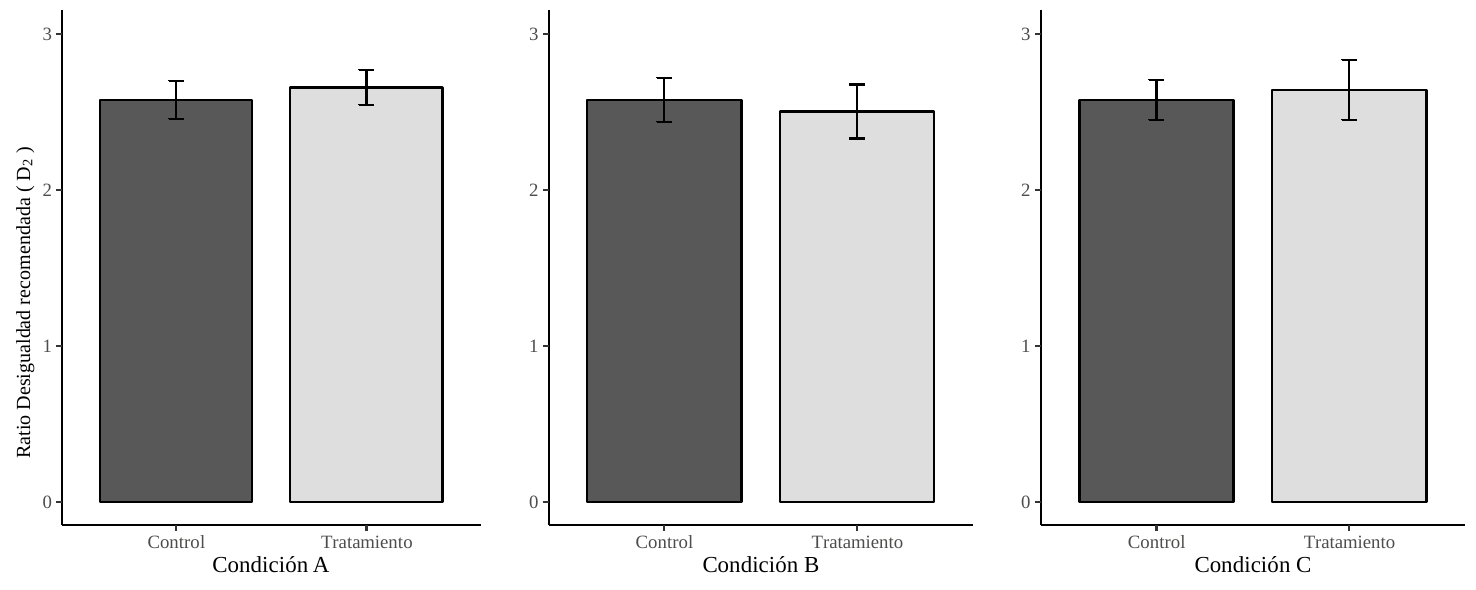

3
3
3

2
2
2

Ratio Desigualdad recomendada ( D2 )
1
1
1

0
0
0

Control
Tratamiento
Condición A
Control
Tratamiento
Condición B
Control
Tratamiento
Condición C